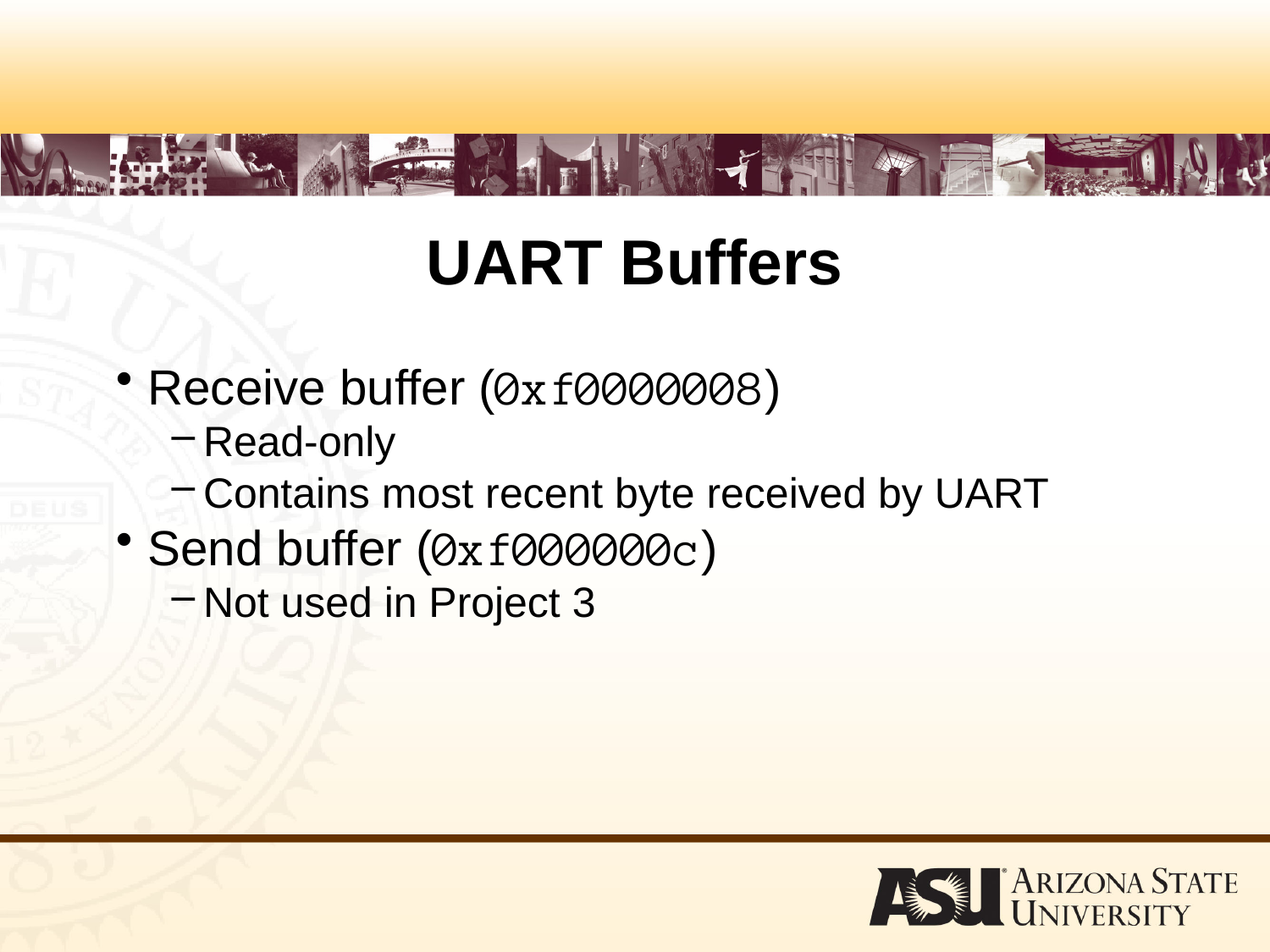

# UART Buffers
Receive buffer (0xf0000008)
Read-only
Contains most recent byte received by UART
Send buffer (0xf000000c)
Not used in Project 3